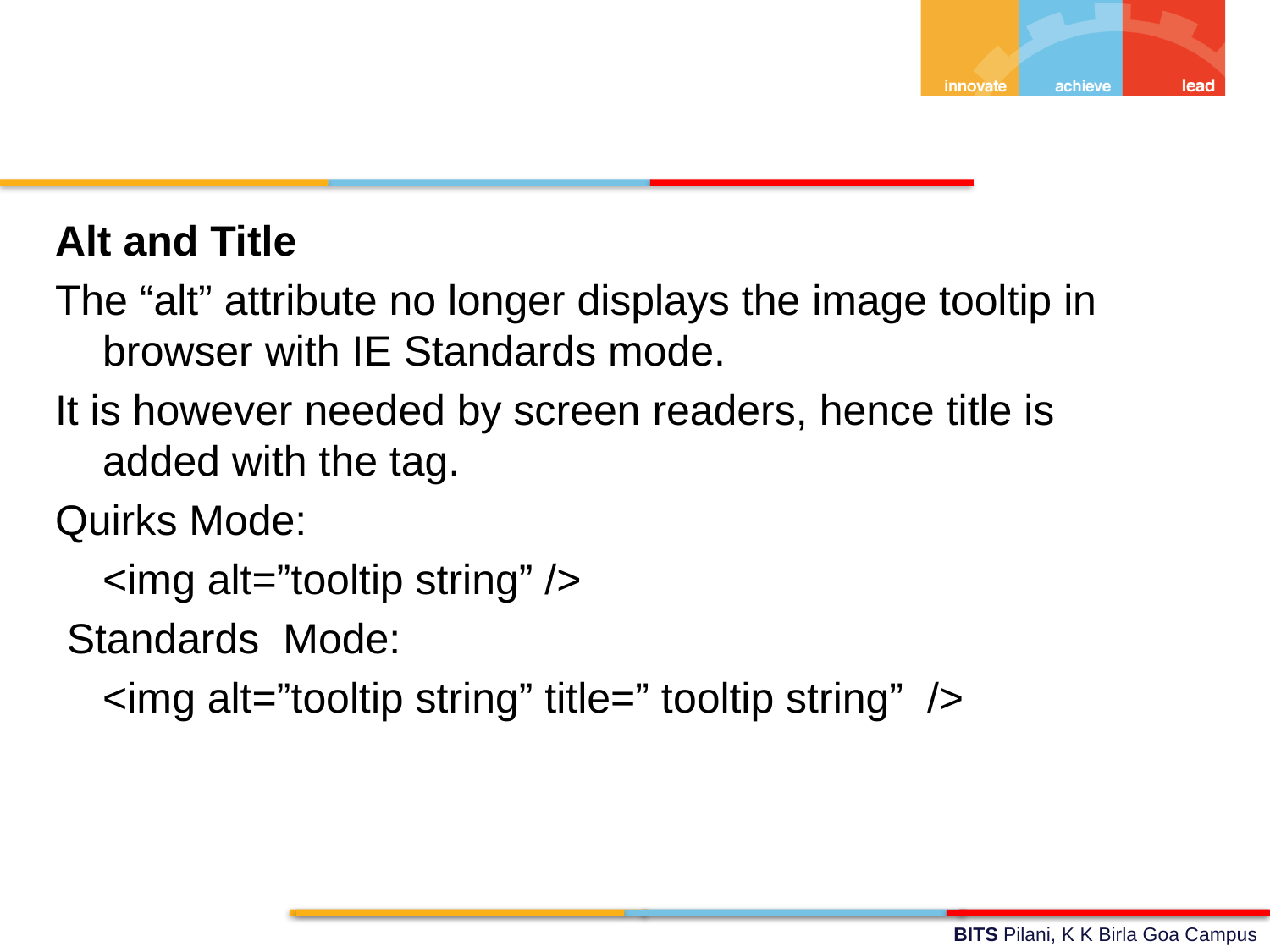

Alt and Title
The “alt” attribute no longer displays the image tooltip in browser with IE Standards mode.
It is however needed by screen readers, hence title is added with the tag.
Quirks Mode:
	<img alt=”tooltip string” />
 Standards  Mode:
	<img alt=”tooltip string” title=” tooltip string”  />